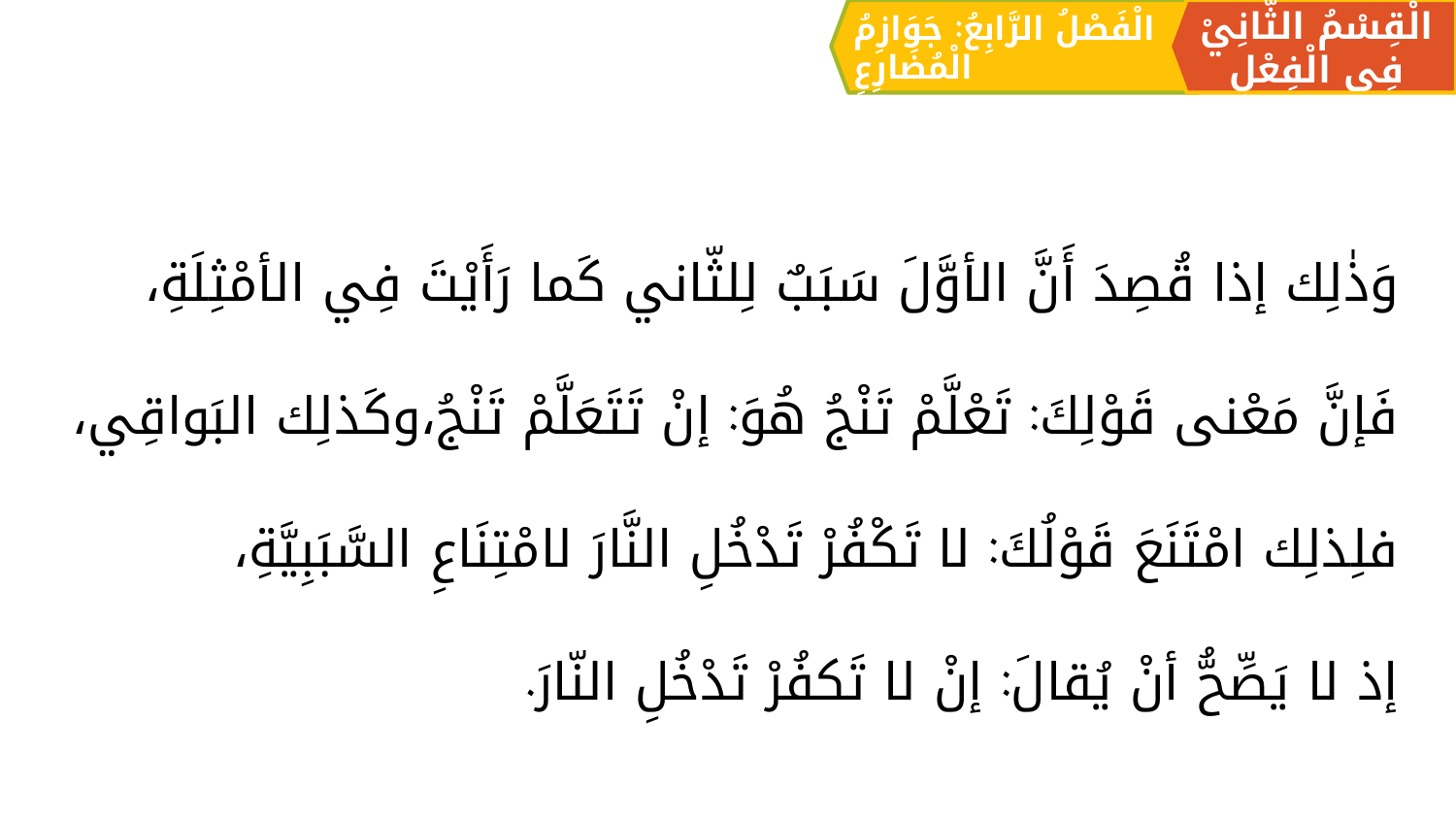

الْقِسْمُ الثَّانِيْ فِي الْفِعْلِ
الْفَصْلُ الرَّابِعُ: جَوَازِمُ الْمُضَارِعِ
وَذٰلِك إذا قُصِدَ أَنَّ الأوَّلَ سَبَبٌ لِلثّاني كَما رَأَيْتَ فِي الأمْثِلَةِ،
فَإنَّ مَعْنى قَوْلِكَ: تَعْلَّمْ تَنْجُ هُوَ: إنْ تَتَعَلَّمْ تَنْجُ،وكَذلِك البَواقِي،
فلِذلِك امْتَنَعَ قَوْلُكَ: لا تَكْفُرْ تَدْخُلِ النَّارَ لامْتِنَاعِ السَّبَبِيَّةِ،
إذ لا يَصِّحُّ أنْ يُقالَ: إنْ لا تَكفُرْ تَدْخُلِ النّارَ.